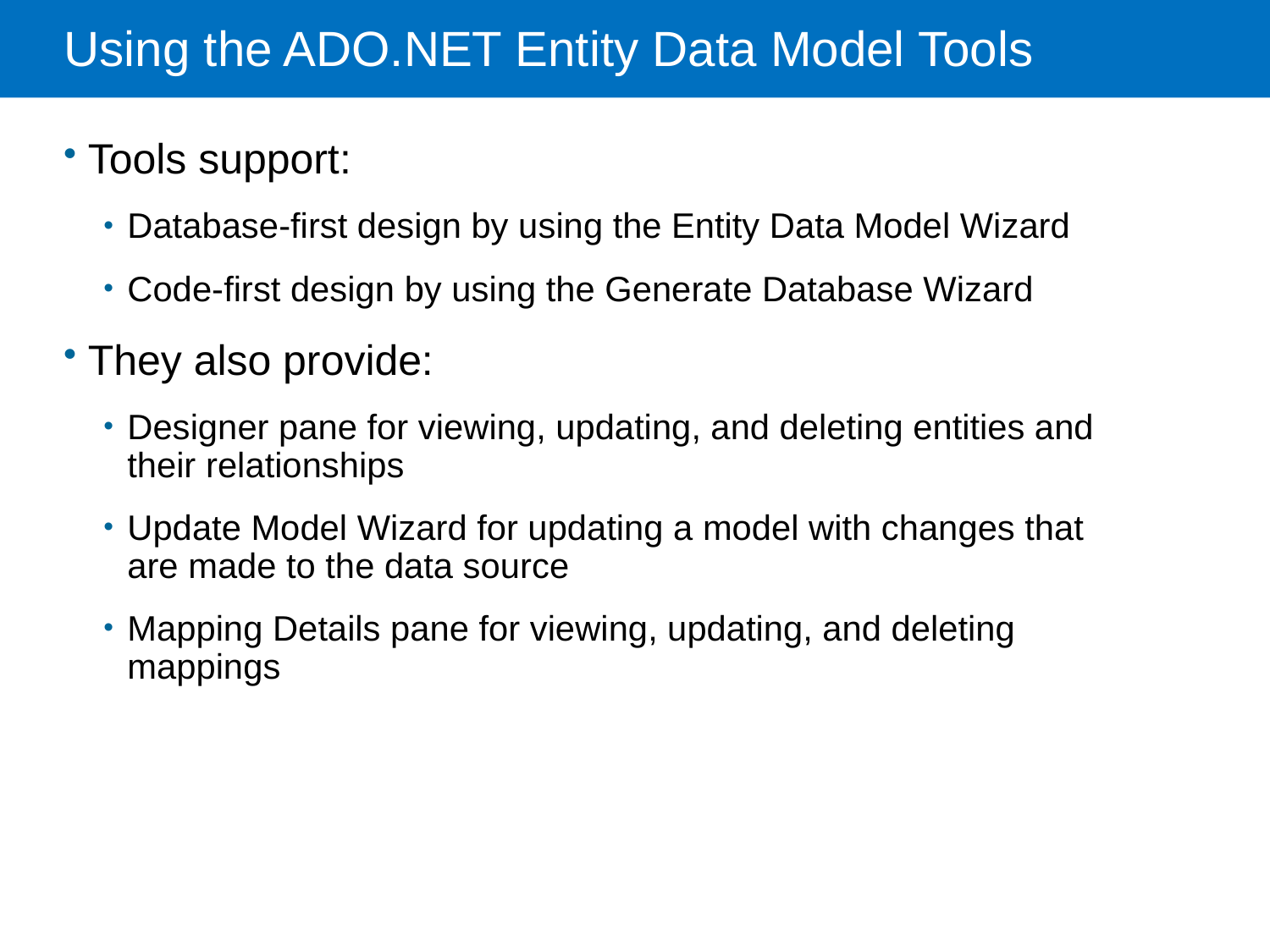

# Using the ADO.NET Entity Data Model Tools
Tools support:
Database-first design by using the Entity Data Model Wizard
Code-first design by using the Generate Database Wizard
They also provide:
Designer pane for viewing, updating, and deleting entities and their relationships
Update Model Wizard for updating a model with changes that are made to the data source
Mapping Details pane for viewing, updating, and deleting mappings